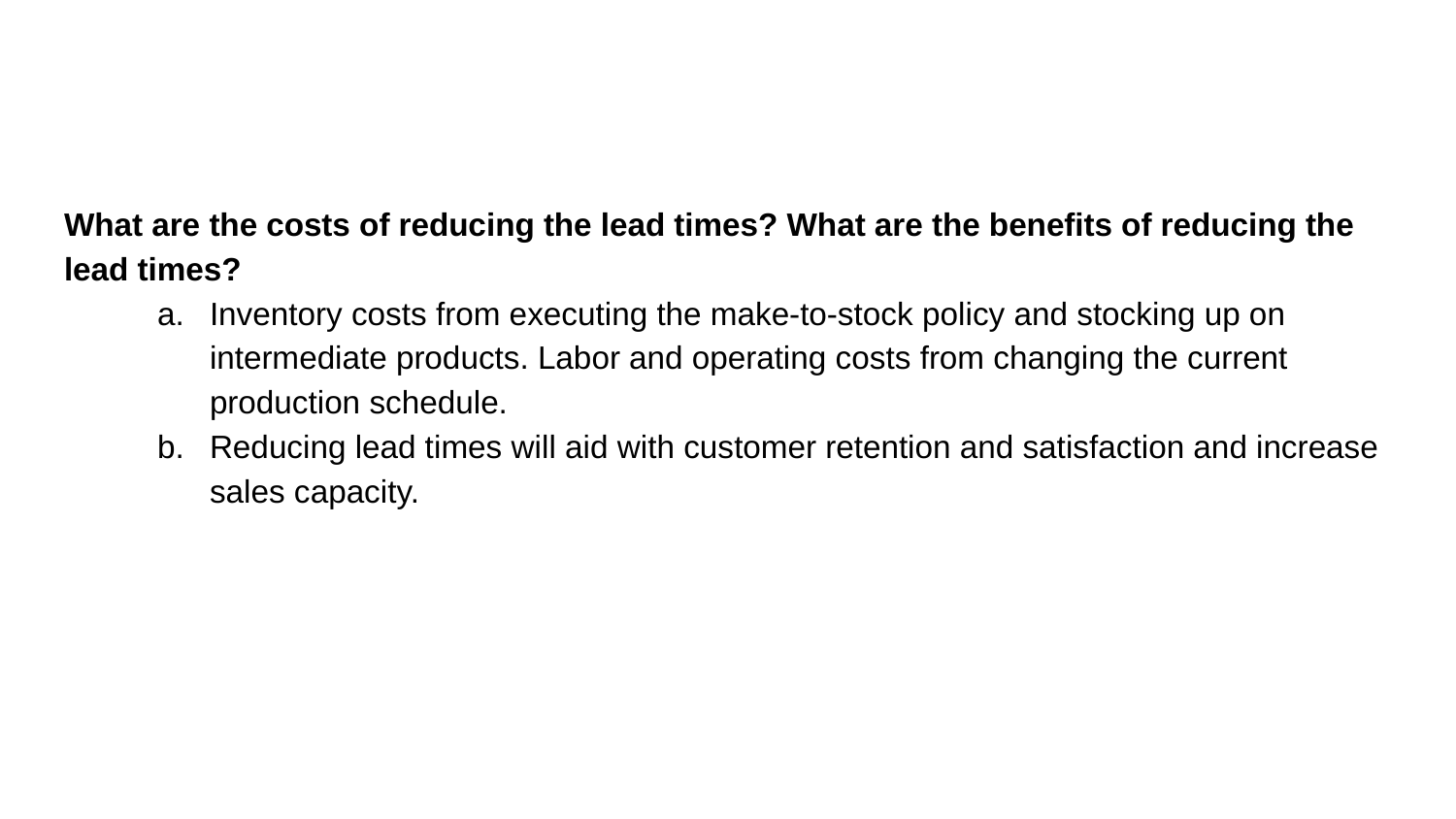

#
What are the costs of reducing the lead times? What are the benefits of reducing the lead times?
Inventory costs from executing the make-to-stock policy and stocking up on intermediate products. Labor and operating costs from changing the current production schedule.
Reducing lead times will aid with customer retention and satisfaction and increase sales capacity.